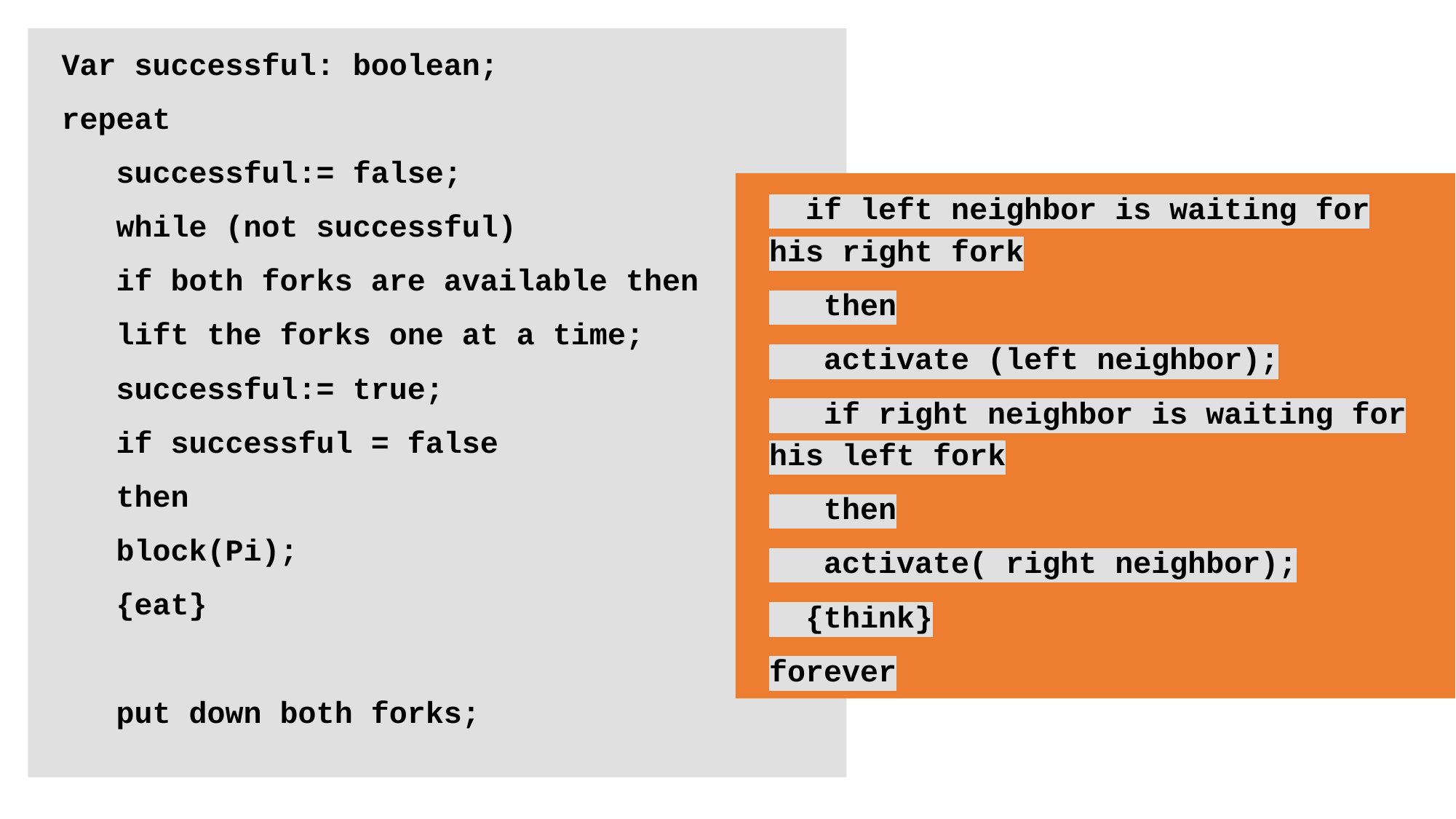

Var successful: boolean;
repeat
   successful:= false;
   while (not successful)
   if both forks are available then
   lift the forks one at a time;
   successful:= true;
   if successful = false
   then
   block(Pi);
   {eat}

   put down both forks;

  if left neighbor is waiting for his right fork
   then
   activate (left neighbor);
   if right neighbor is waiting for his left fork
   then
   activate( right neighbor);
  {think}
forever